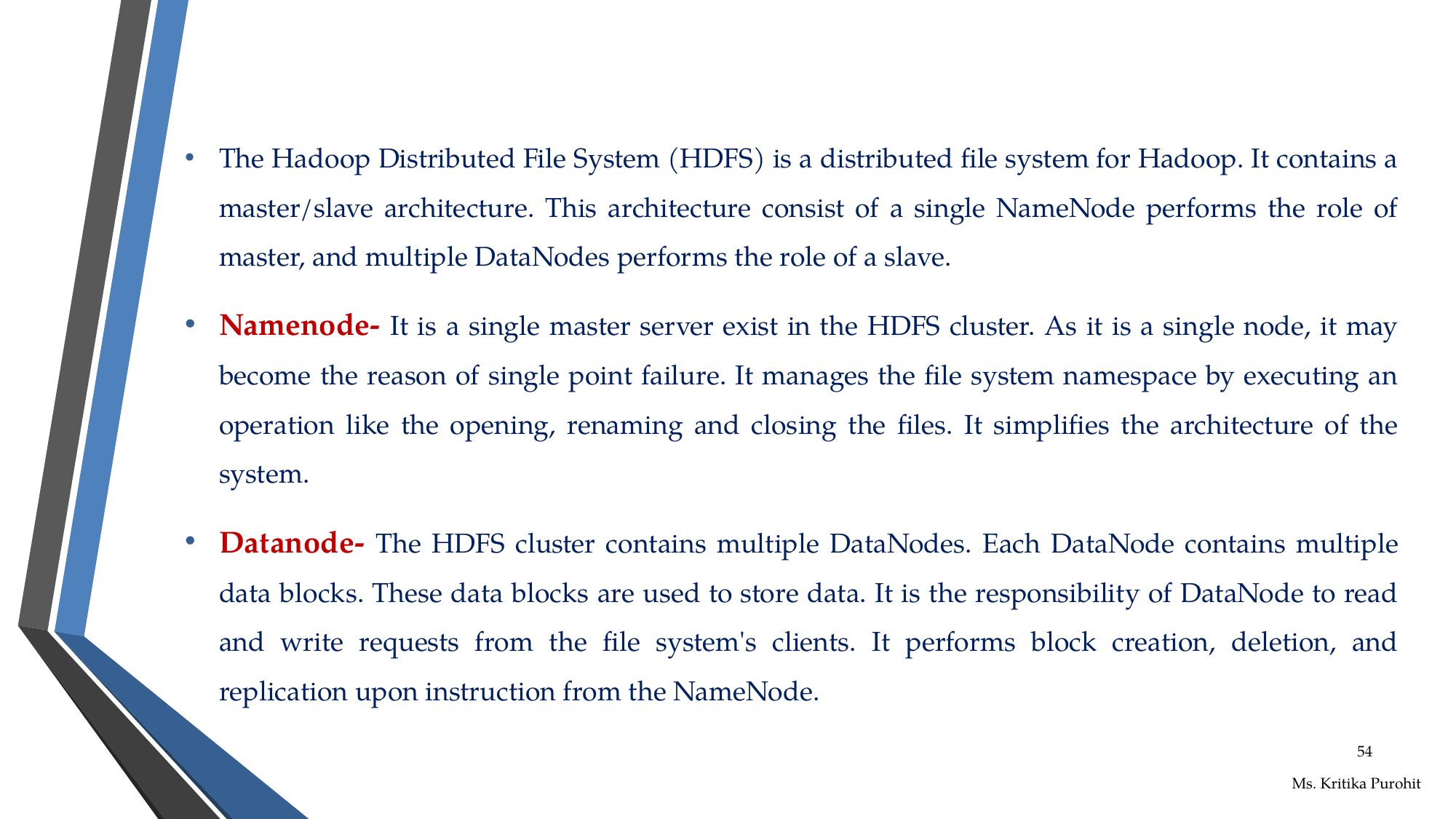

The Hadoop Distributed File System (HDFS) is a distributed file system for Hadoop. It contains a master/slave architecture. This architecture consist of a single NameNode performs the role of master, and multiple DataNodes performs the role of a slave.
Namenode- It is a single master server exist in the HDFS cluster. As it is a single node, it may become the reason of single point failure. It manages the file system namespace by executing an operation like the opening, renaming and closing the files. It simplifies the architecture of the system.
Datanode- The HDFS cluster contains multiple DataNodes. Each DataNode contains multiple data blocks. These data blocks are used to store data. It is the responsibility of DataNode to read and write requests from the file system's clients. It performs block creation, deletion, and replication upon instruction from the NameNode.
54
Ms. Kritika Purohit